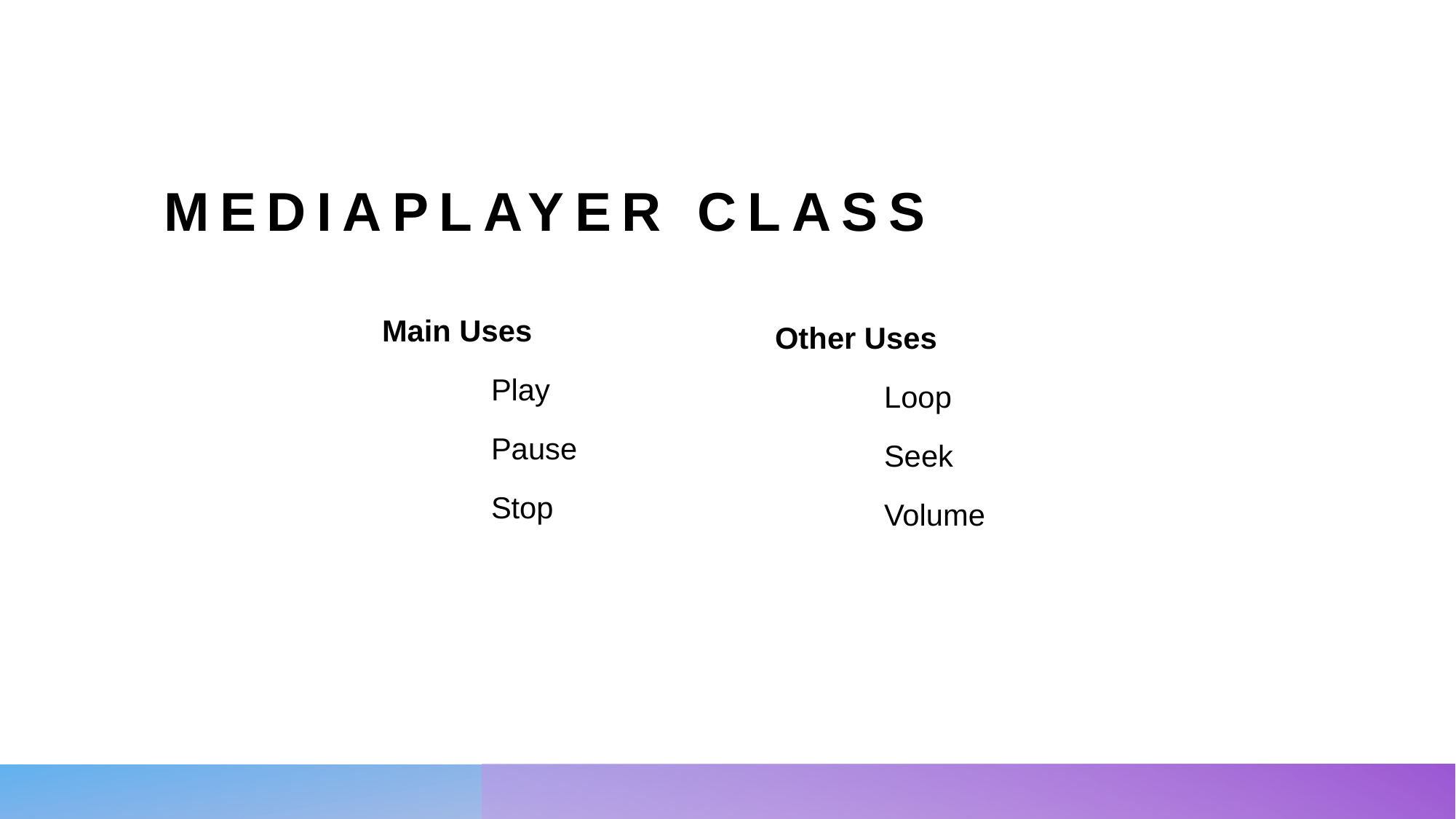

# MediaPlayer Class

		Main Uses
			Play
			Pause
			Stop

Other Uses
	Loop
	Seek
	Volume